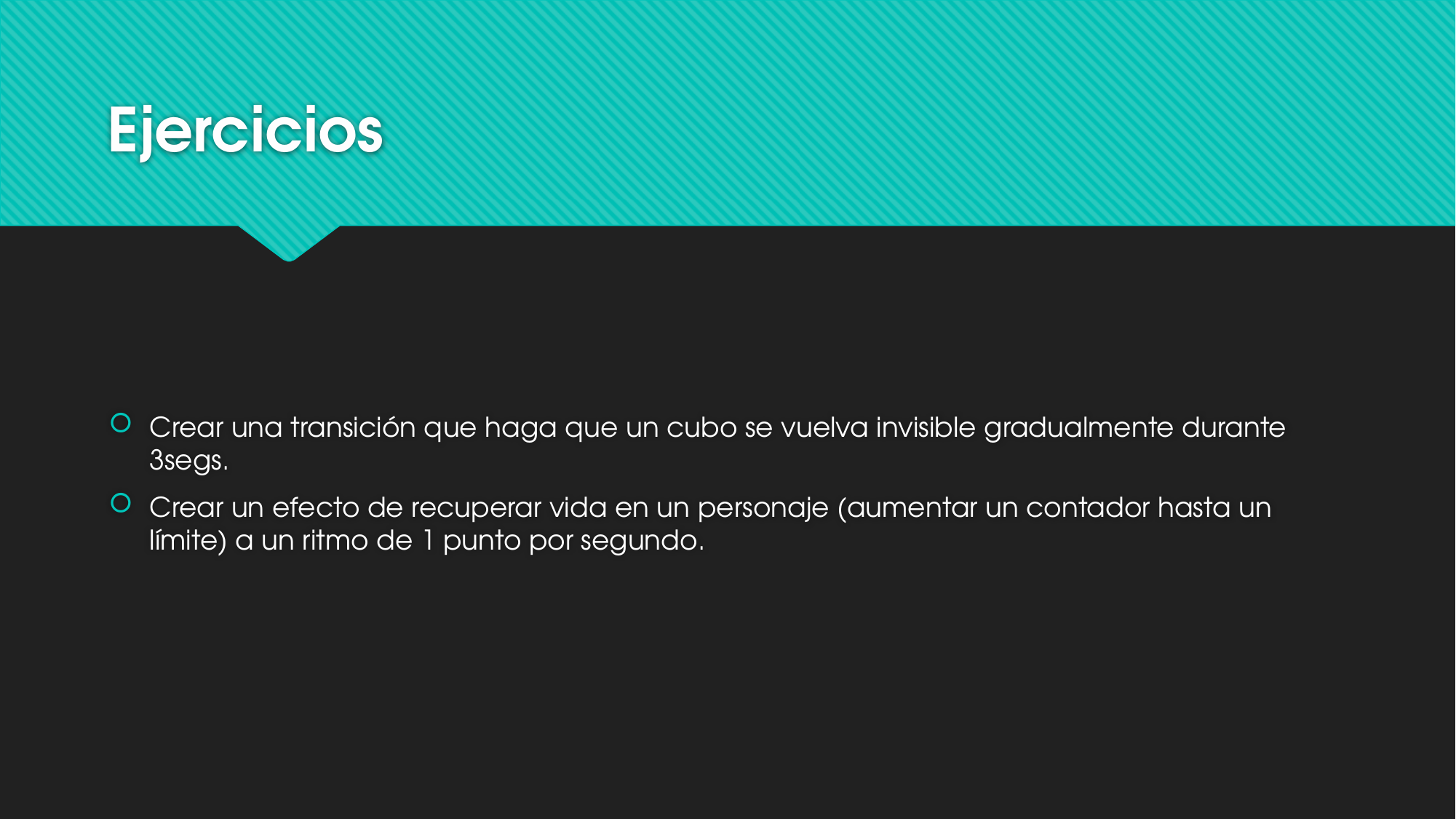

# Ejercicios
Crear una transición que haga que un cubo se vuelva invisible gradualmente durante 3segs.
Crear un efecto de recuperar vida en un personaje (aumentar un contador hasta un límite) a un ritmo de 1 punto por segundo.